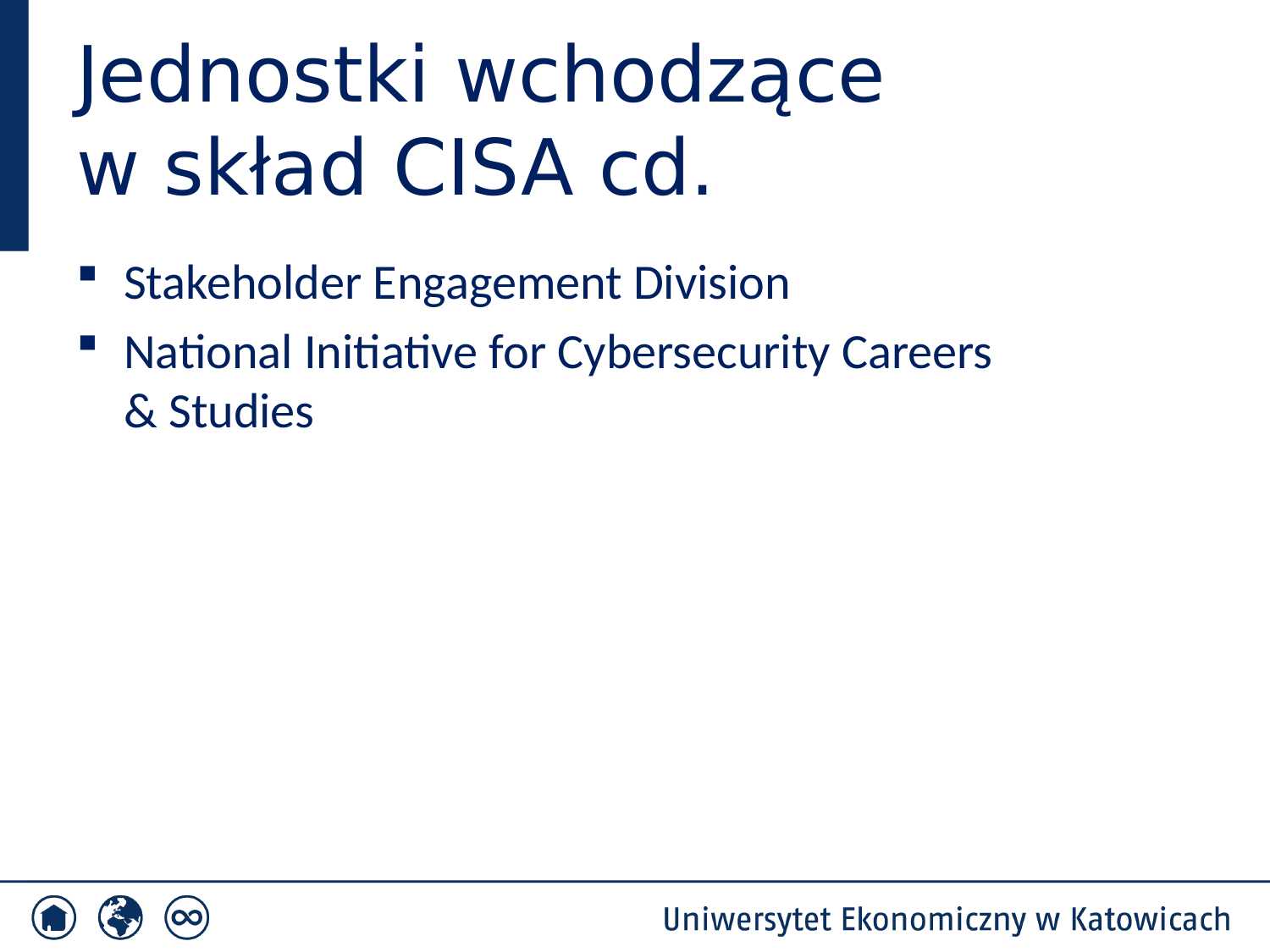

# Jednostki wchodzące w skład CISA cd.
Stakeholder Engagement Division
National Initiative for Cybersecurity Careers & Studies